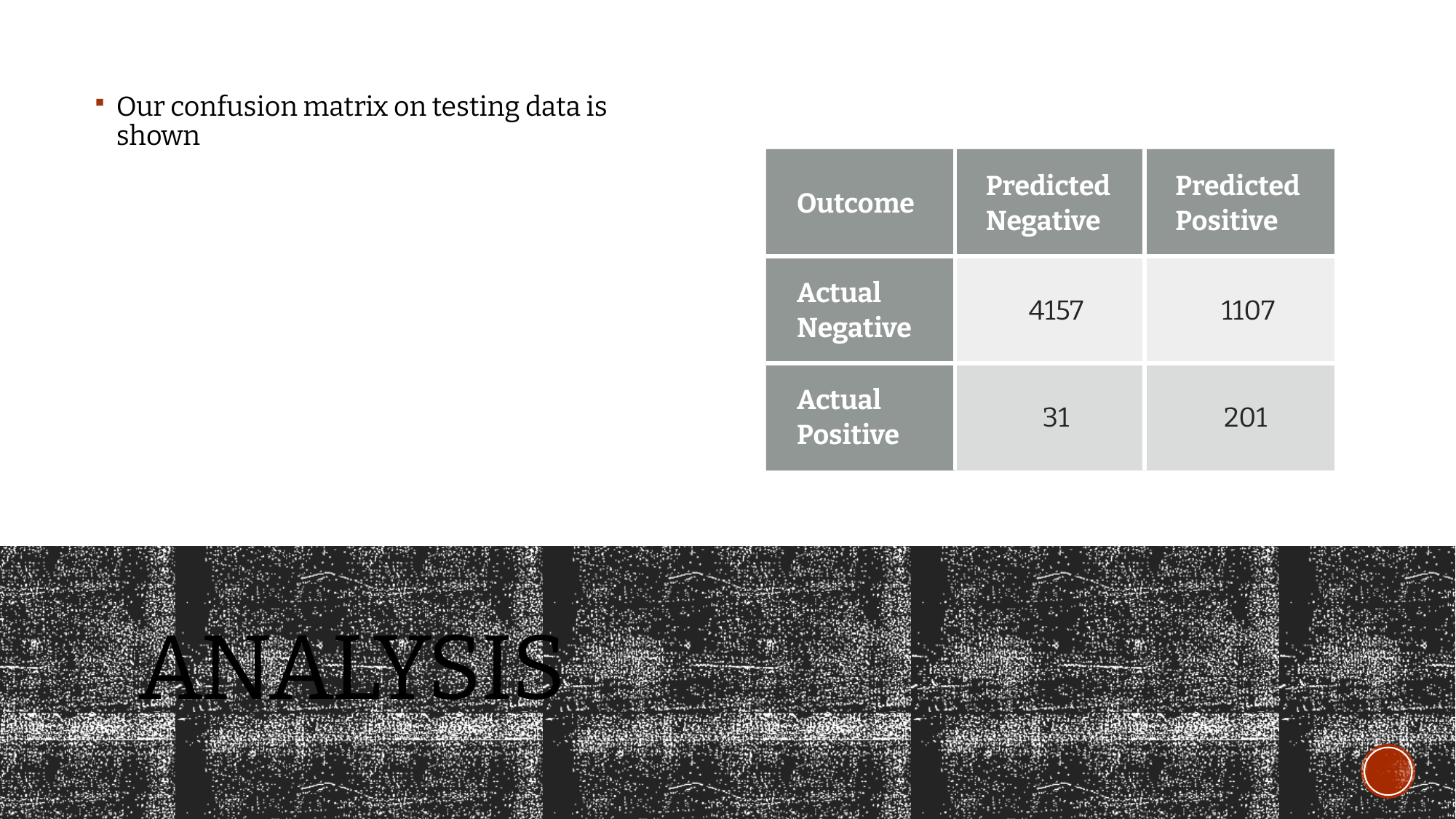

Our confusion matrix on testing data is shown

| Outcome | Predicted Negative | Predicted Positive |
| --- | --- | --- |
| Actual Negative | 4157 | 1107 |
| Actual Positive | 31 | 201 |

# ANalysis